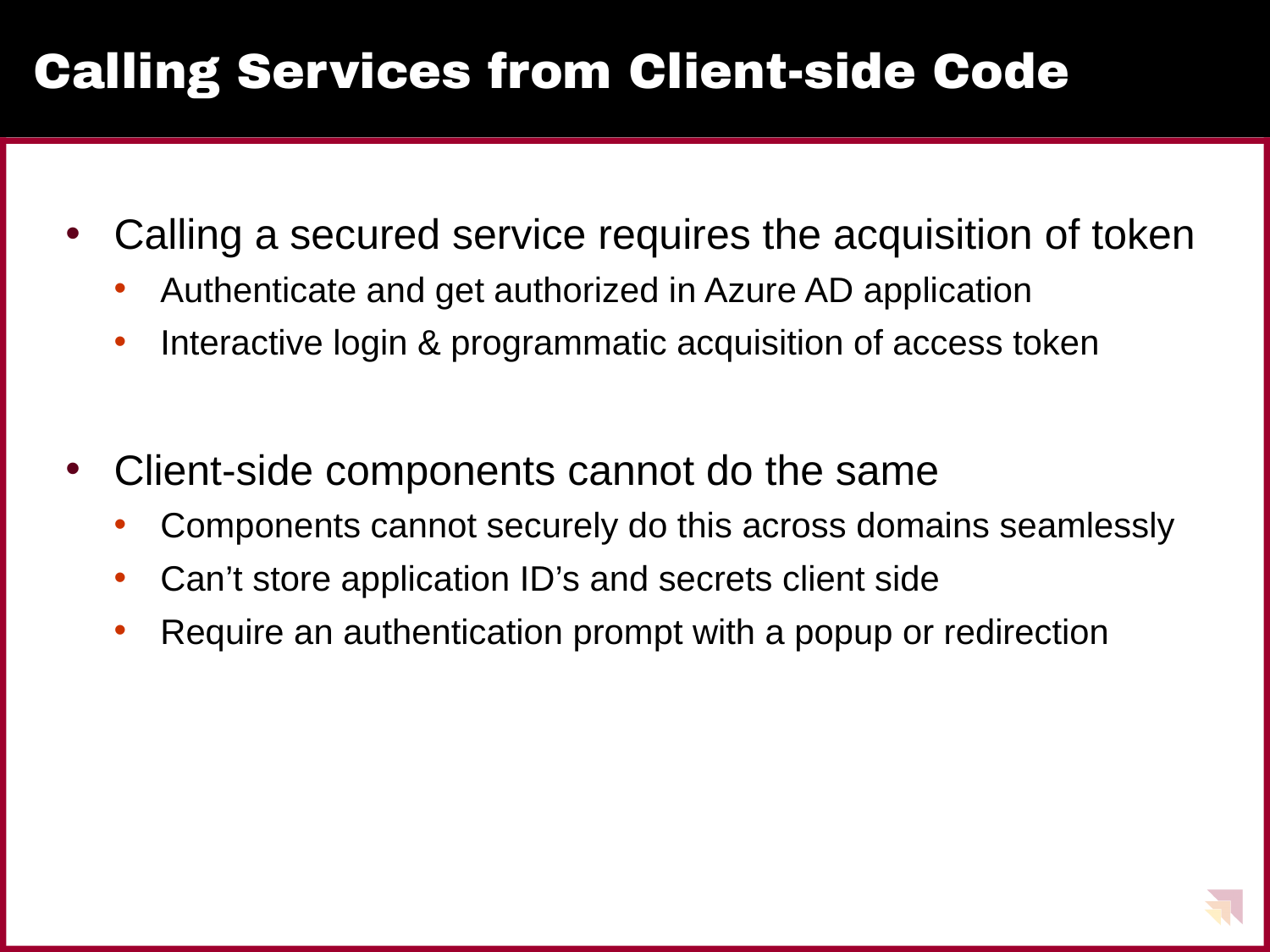

# Calling Services from Client-side Code
Calling a secured service requires the acquisition of token
Authenticate and get authorized in Azure AD application
Interactive login & programmatic acquisition of access token

Client-side components cannot do the same
Components cannot securely do this across domains seamlessly
Can’t store application ID’s and secrets client side
Require an authentication prompt with a popup or redirection